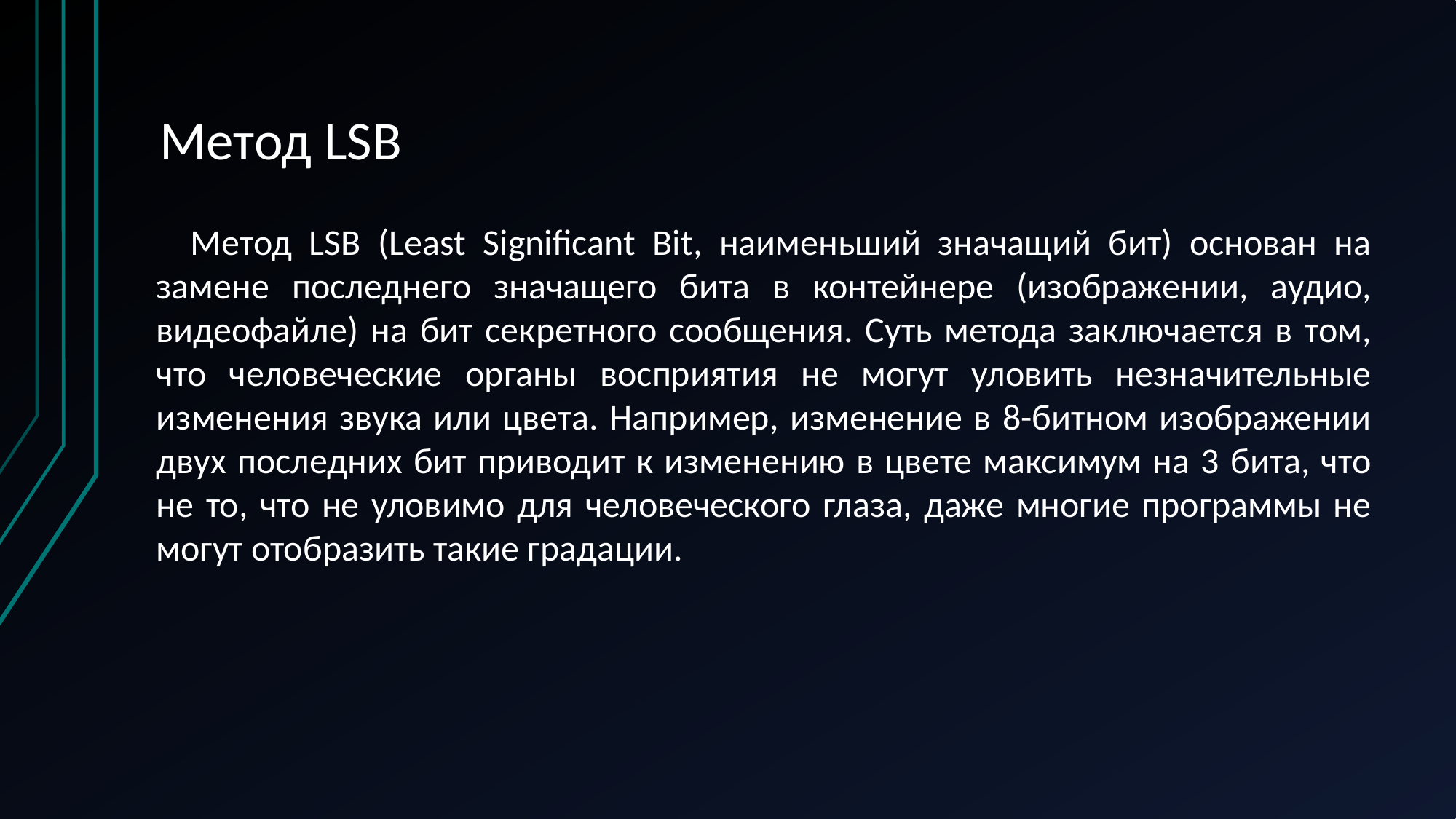

# Метод LSB
  Метод LSB (Least Significant Bit, наименьший значащий бит) основан на замене последнего значащего бита в контейнере (изображении, аудио, видеофайле) на бит секретного сообщения. Суть метода заключается в том, что человеческие органы восприятия не могут уловить незначительные изменения звука или цвета. Например, изменение в 8-битном изображении двух последних бит приводит к изменению в цвете максимум на 3 бита, что не то, что не уловимо для человеческого глаза, даже многие программы не могут отобразить такие градации.